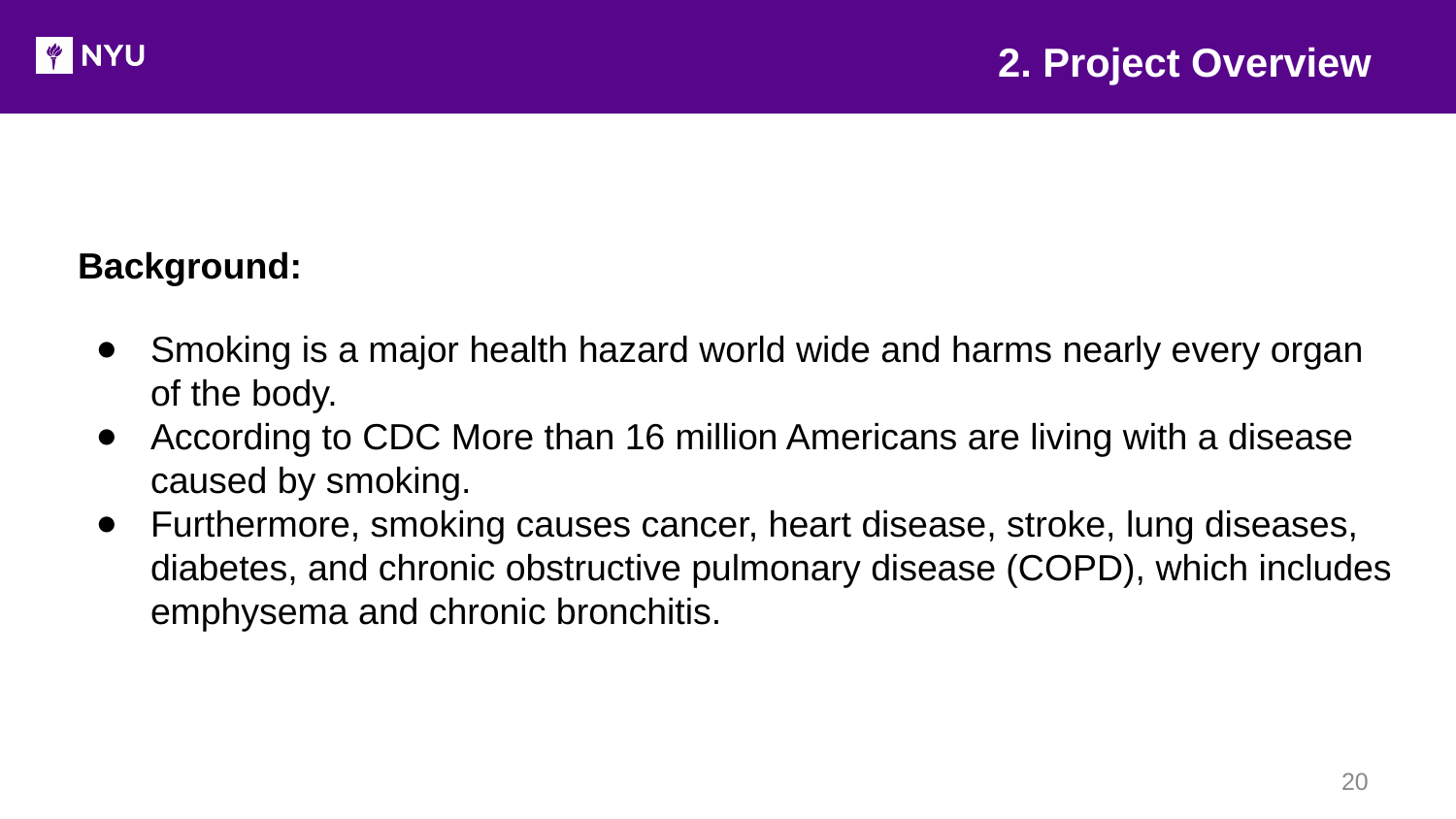

2. Project Overview
Background:
Smoking is a major health hazard world wide and harms nearly every organ of the body.
According to CDC More than 16 million Americans are living with a disease caused by smoking.
Furthermore, smoking causes cancer, heart disease, stroke, lung diseases, diabetes, and chronic obstructive pulmonary disease (COPD), which includes emphysema and chronic bronchitis.

20